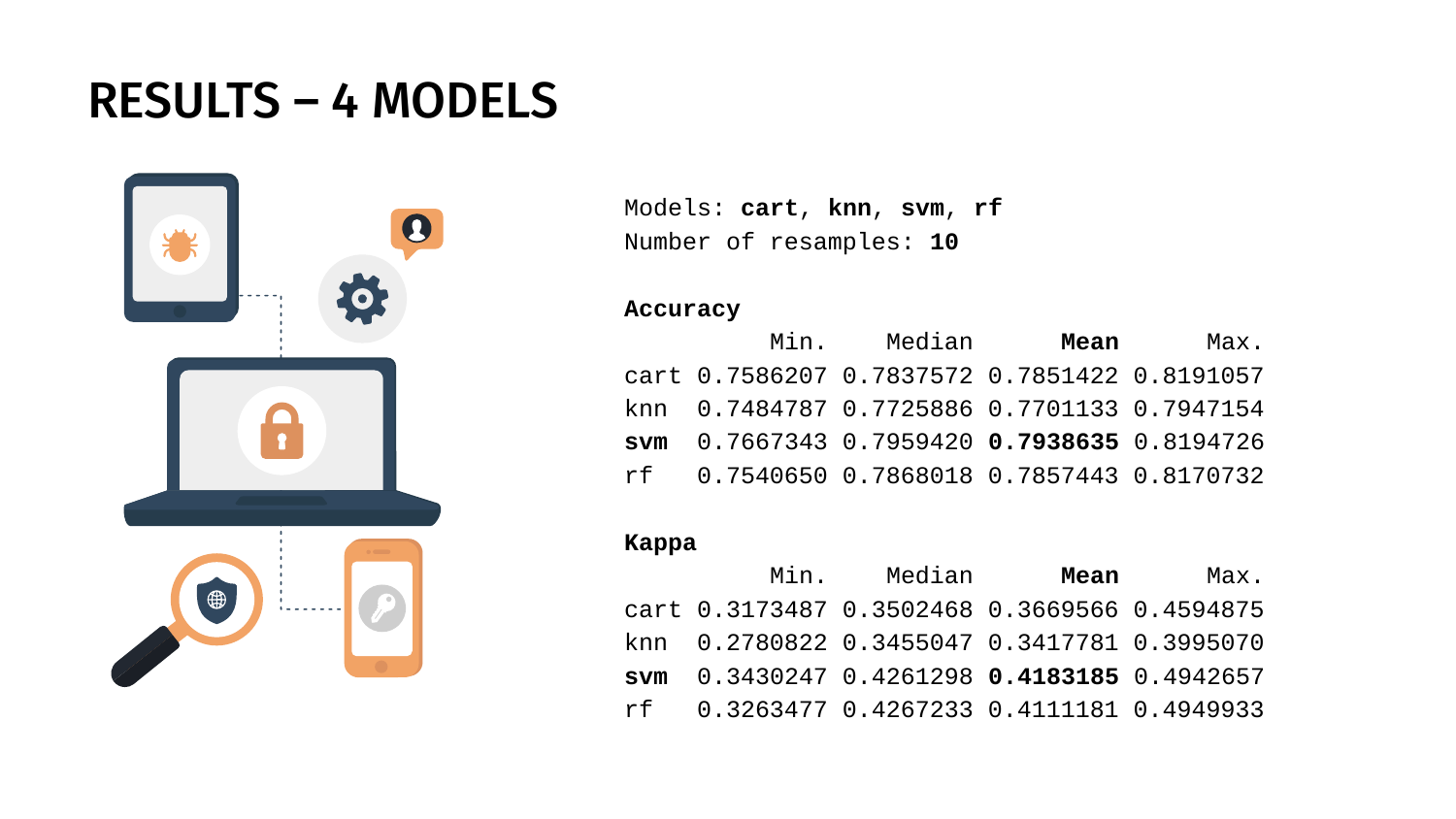

RESULTS – 4 MODELS

Models: cart, knn, svm, rf
Number of resamples: 10

Accuracy
          Min.    Median      Mean      Max.
cart 0.7586207 0.7837572 0.7851422 0.8191057
knn  0.7484787 0.7725886 0.7701133 0.7947154
svm  0.7667343 0.7959420 0.7938635 0.8194726
rf   0.7540650 0.7868018 0.7857443 0.8170732

Kappa
          Min.    Median      Mean      Max.
cart 0.3173487 0.3502468 0.3669566 0.4594875
knn  0.2780822 0.3455047 0.3417781 0.3995070
svm  0.3430247 0.4261298 0.4183185 0.4942657
rf   0.3263477 0.4267233 0.4111181 0.4949933